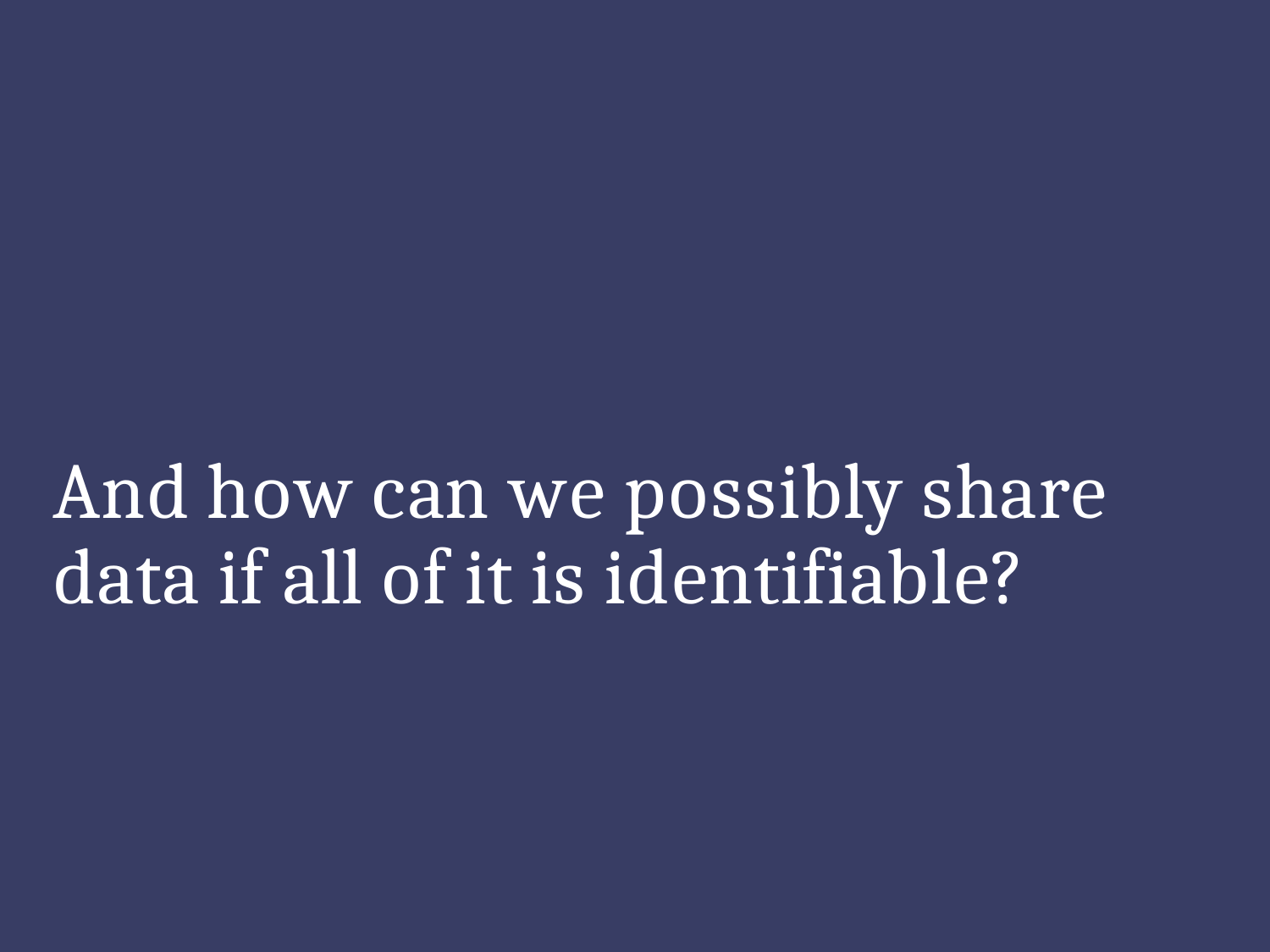

# And how can we possibly share data if all of it is identifiable?